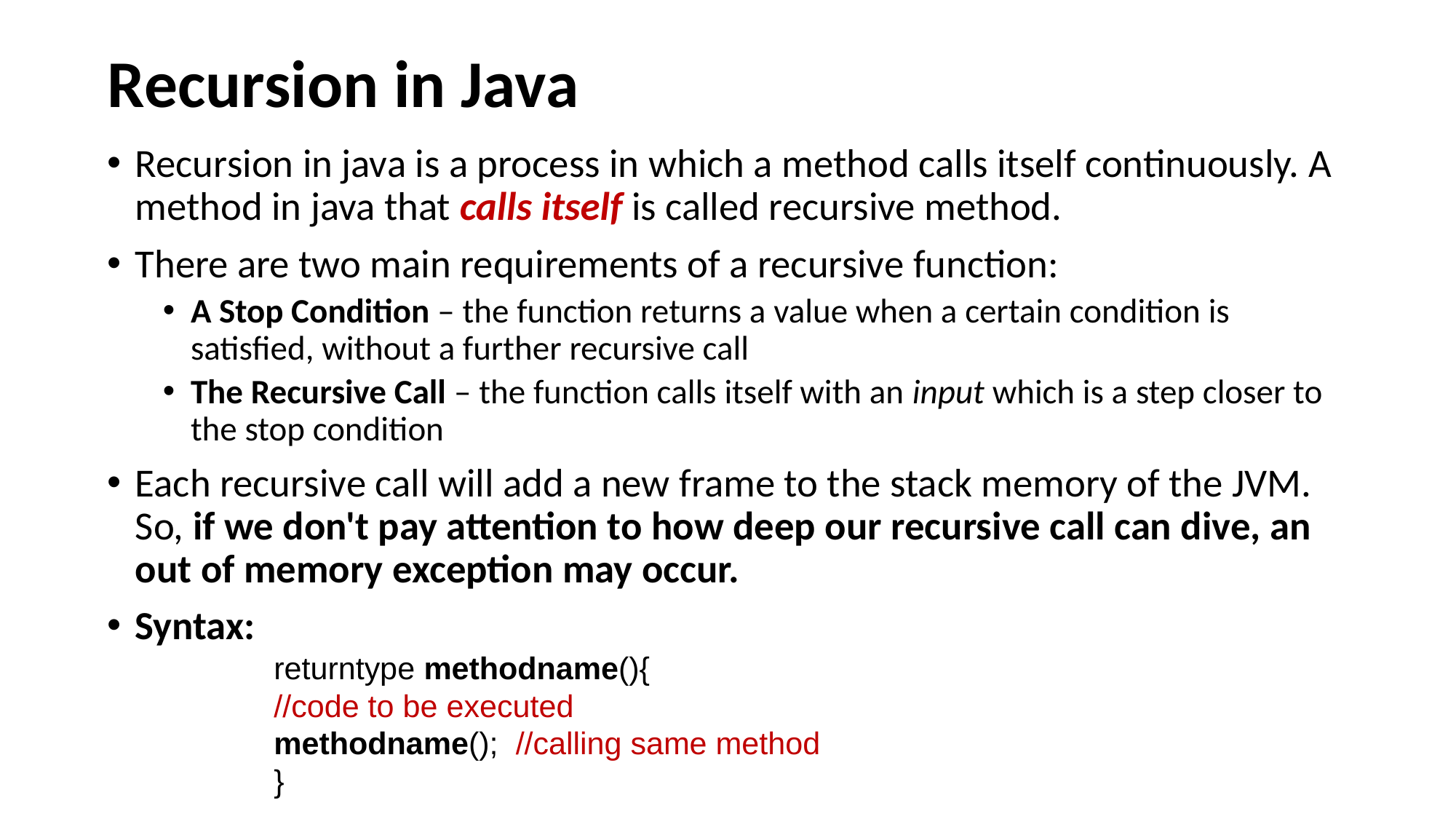

# Recursion in Java
Recursion in java is a process in which a method calls itself continuously. A method in java that calls itself is called recursive method.
There are two main requirements of a recursive function:
A Stop Condition – the function returns a value when a certain condition is satisfied, without a further recursive call
The Recursive Call – the function calls itself with an input which is a step closer to the stop condition
Each recursive call will add a new frame to the stack memory of the JVM. So, if we don't pay attention to how deep our recursive call can dive, an out of memory exception may occur.
Syntax:
returntype methodname(){
	//code to be executed
	methodname();  //calling same method
}